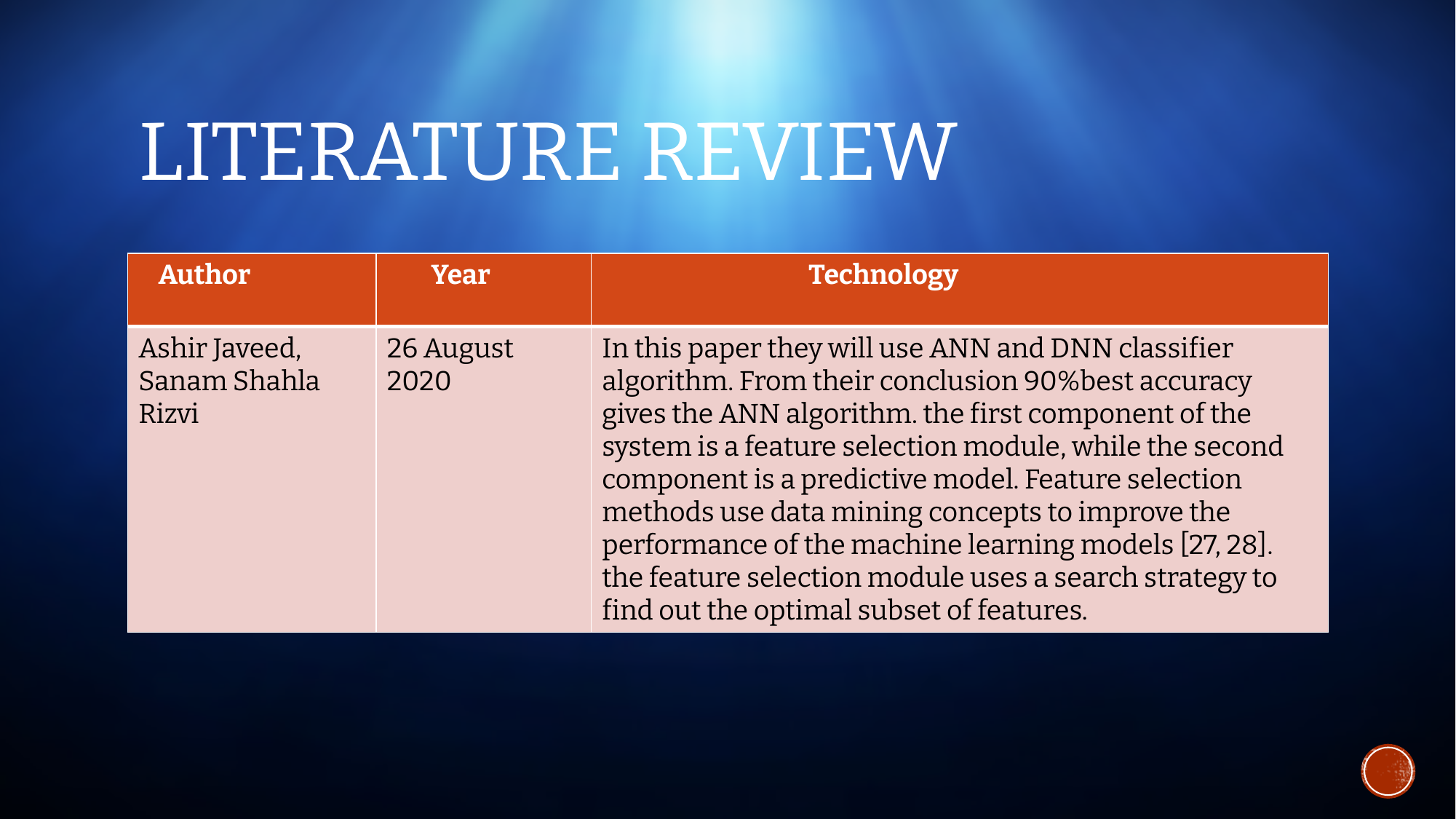

# Literature Review
| Author | Year | Technology |
| --- | --- | --- |
| Ashir Javeed, Sanam Shahla Rizvi | 26 August 2020 | In this paper they will use ANN and DNN classifier algorithm. From their conclusion 90%best accuracy gives the ANN algorithm. the first component of the system is a feature selection module, while the second component is a predictive model. Feature selection methods use data mining concepts to improve the performance of the machine learning models [27, 28]. the feature selection module uses a search strategy to find out the optimal subset of features. |